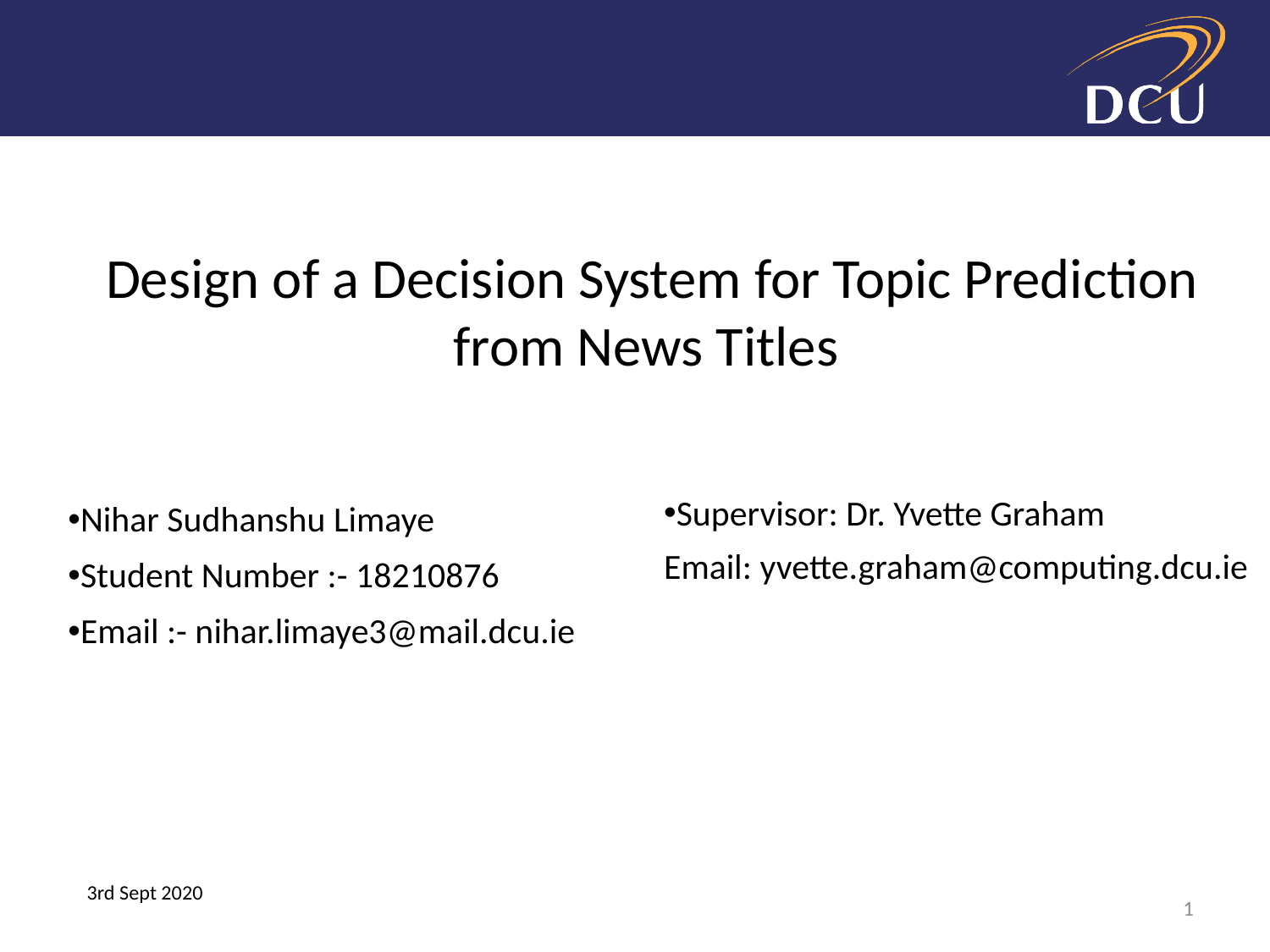

# Design of a Decision System for Topic Prediction from News Titles

Nihar Sudhanshu Limaye
Student Number :- 18210876
Email :- nihar.limaye3@mail.dcu.ie
Supervisor: Dr. Yvette Graham
Email: yvette.graham@computing.dcu.ie

3rd Sept 2020
1